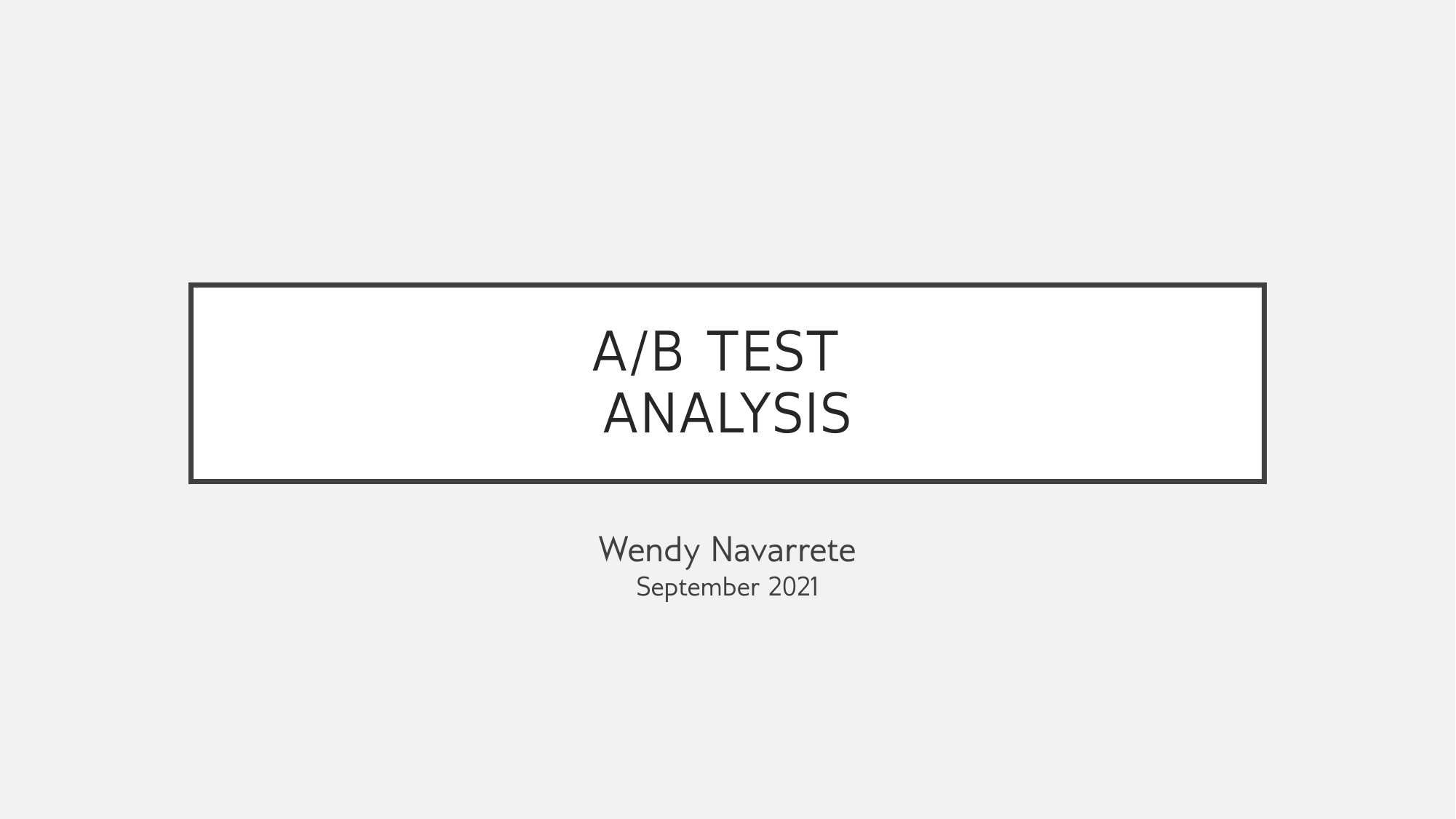

# A/B test analysis
Wendy Navarrete
September 2021